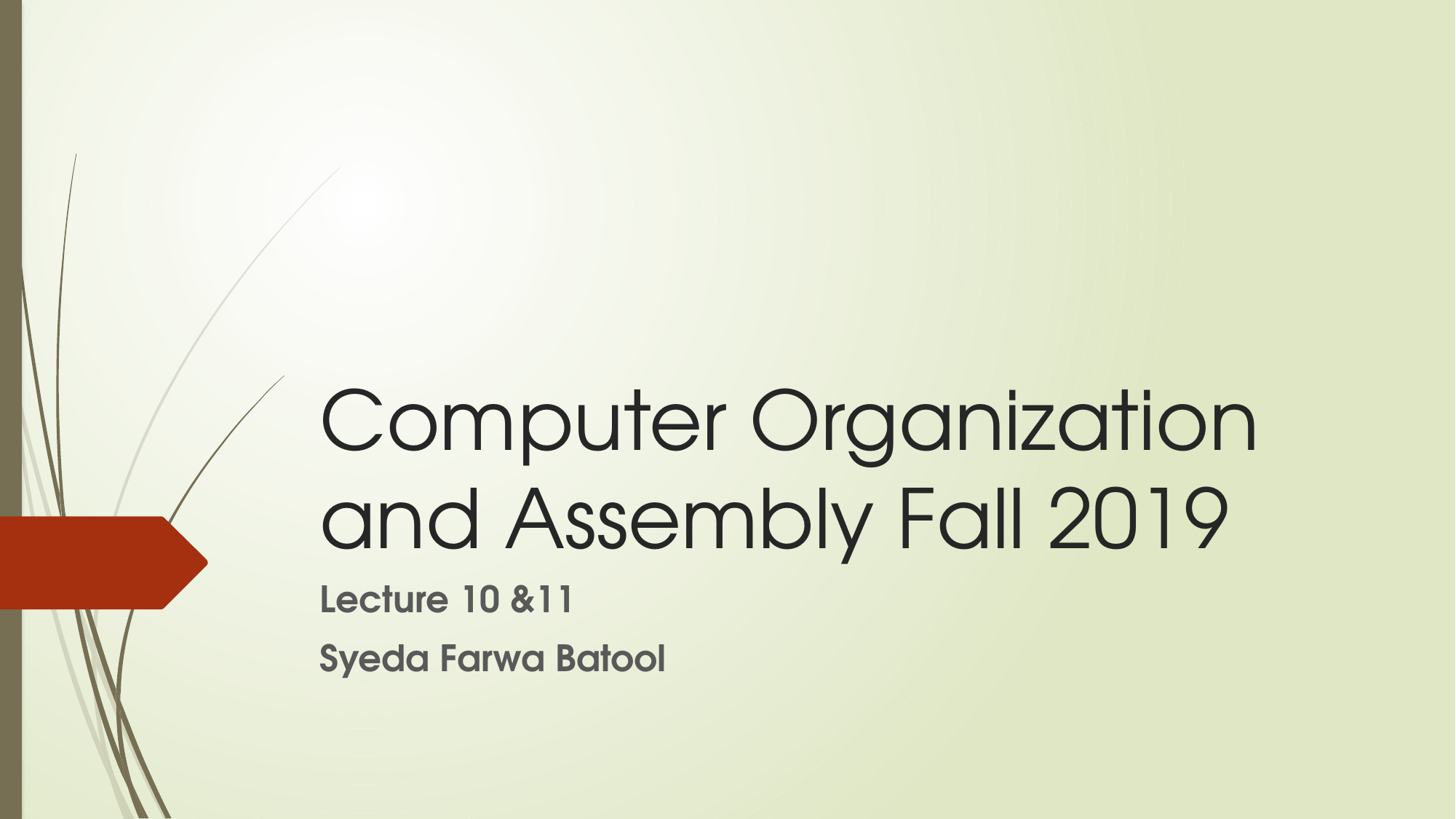

# Computer Organization and Assembly Fall 2019
Lecture 10 &11
Syeda Farwa Batool